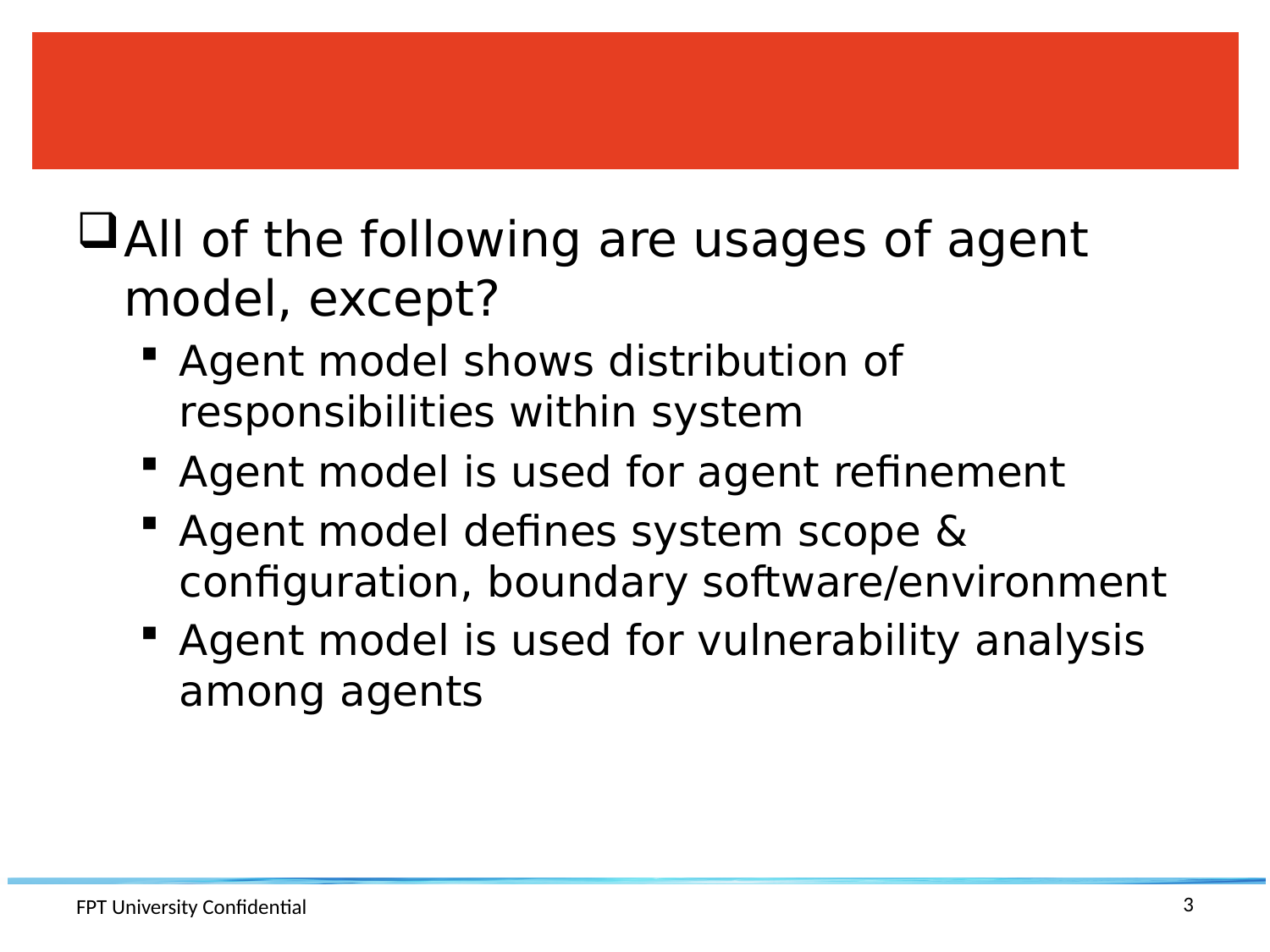

#
All of the following are usages of agent model, except?
Agent model shows distribution of responsibilities within system
Agent model is used for agent refinement
Agent model defines system scope & configuration, boundary software/environment
Agent model is used for vulnerability analysis among agents